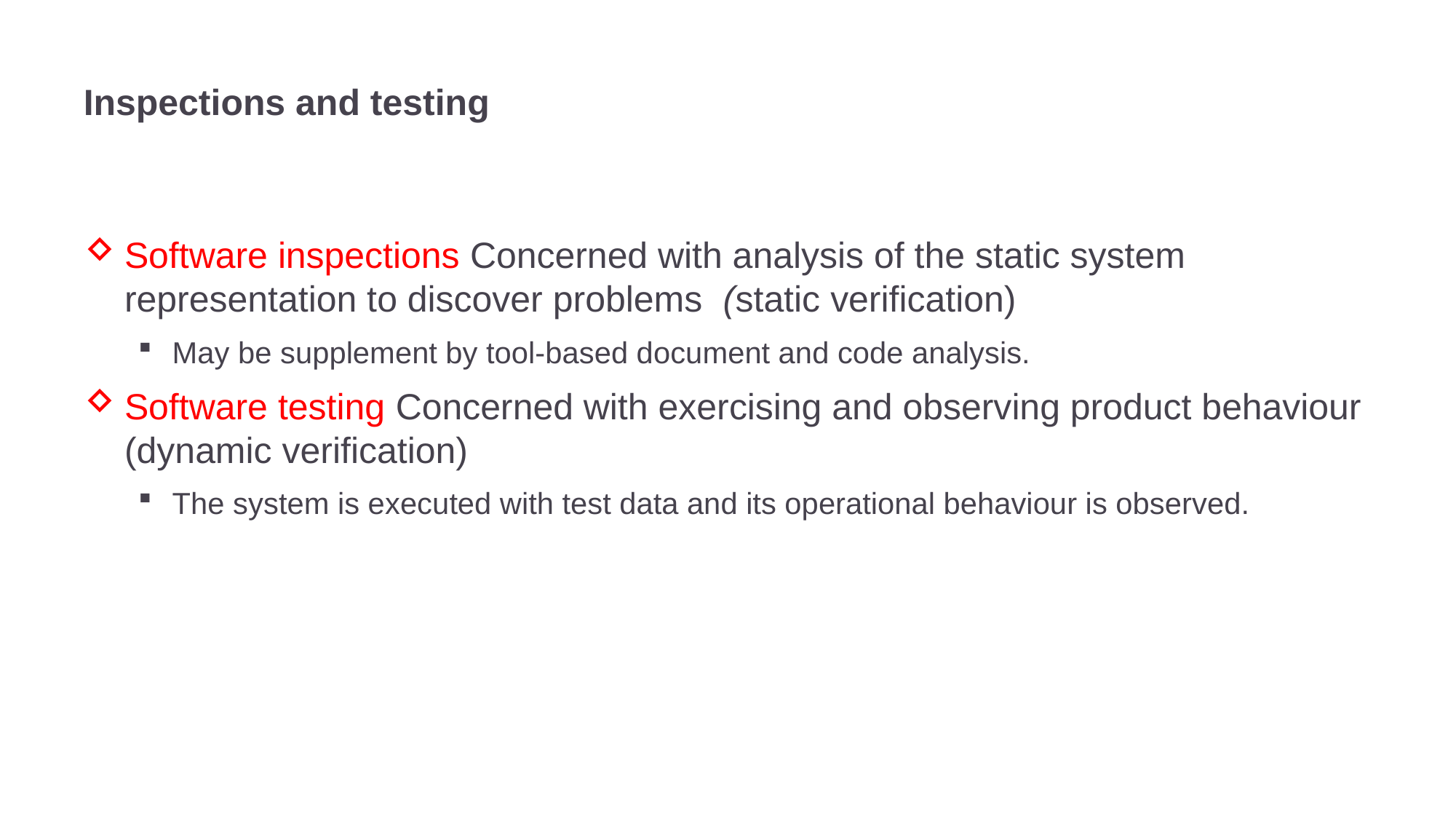

# Inspections and testing
Software inspections Concerned with analysis of the static system representation to discover problems  (static verification)
May be supplement by tool-based document and code analysis.
Software testing Concerned with exercising and observing product behaviour (dynamic verification)
The system is executed with test data and its operational behaviour is observed.

10